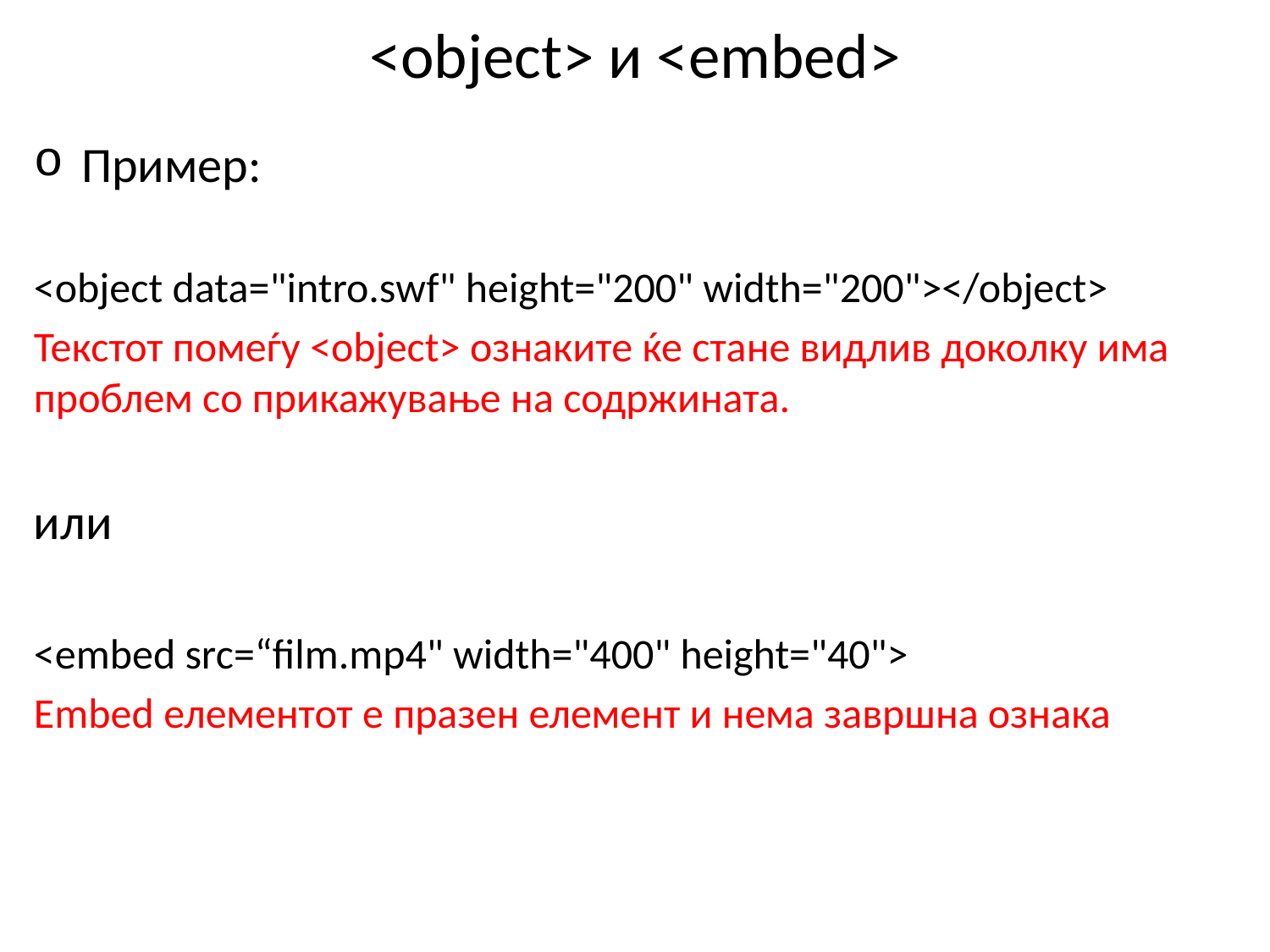

# <object> и <embed>
Пример:

<object data="intro.swf" height="200" width="200"></object>
Текстот помеѓу <object> ознаките ќе стане видлив доколку има проблем со прикажување на содржината.

или

<embed src=“film.mp4" width="400" height="40">
Embed елементот е празен елемент и нема завршна ознака